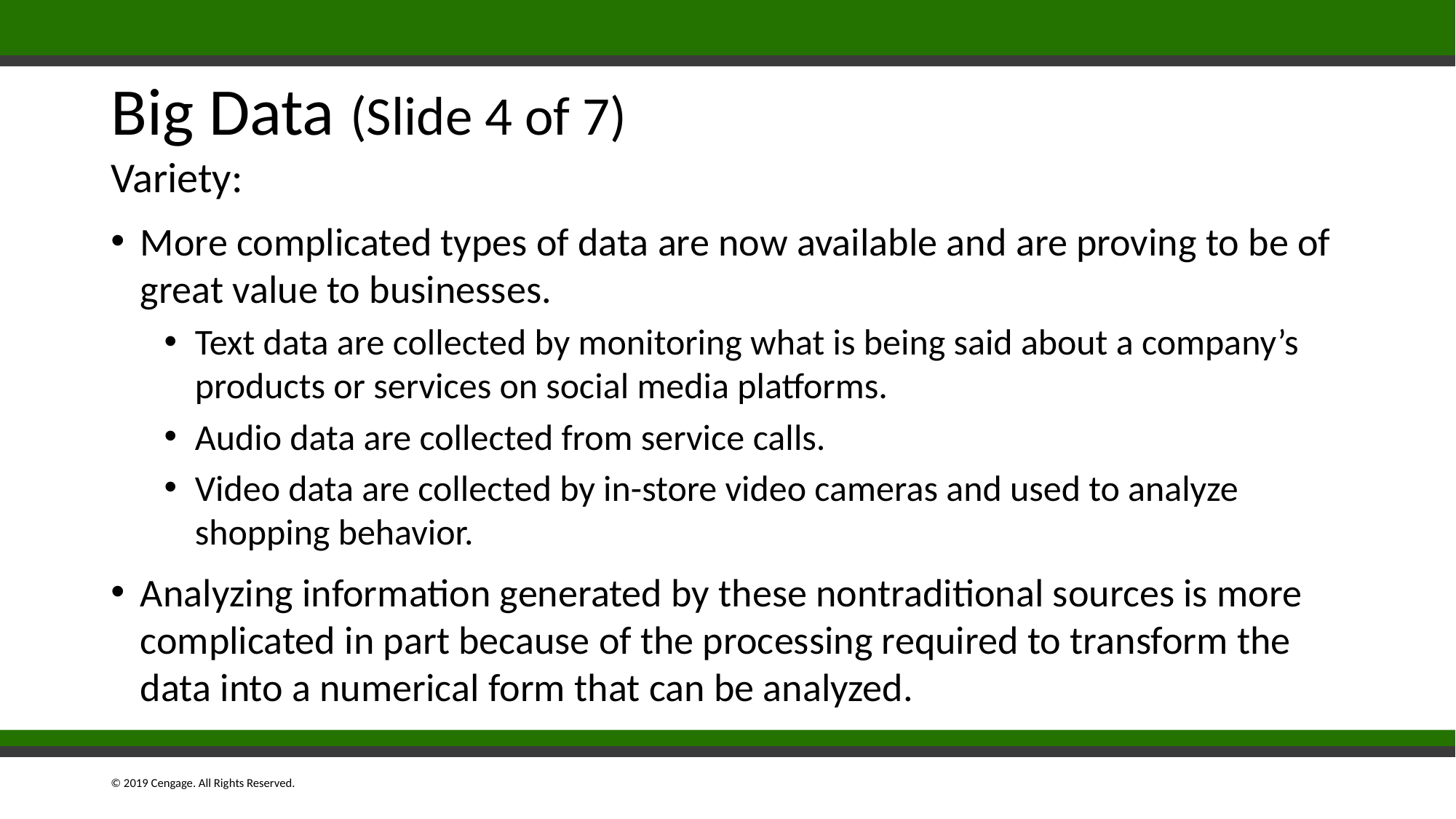

# Big Data (Slide 4 of 7)
Variety:
More complicated types of data are now available and are proving to be of great value to businesses.
Text data are collected by monitoring what is being said about a company’s products or services on social media platforms.
Audio data are collected from service calls.
Video data are collected by in-store video cameras and used to analyze shopping behavior.
Analyzing information generated by these nontraditional sources is more complicated in part because of the processing required to transform the data into a numerical form that can be analyzed.